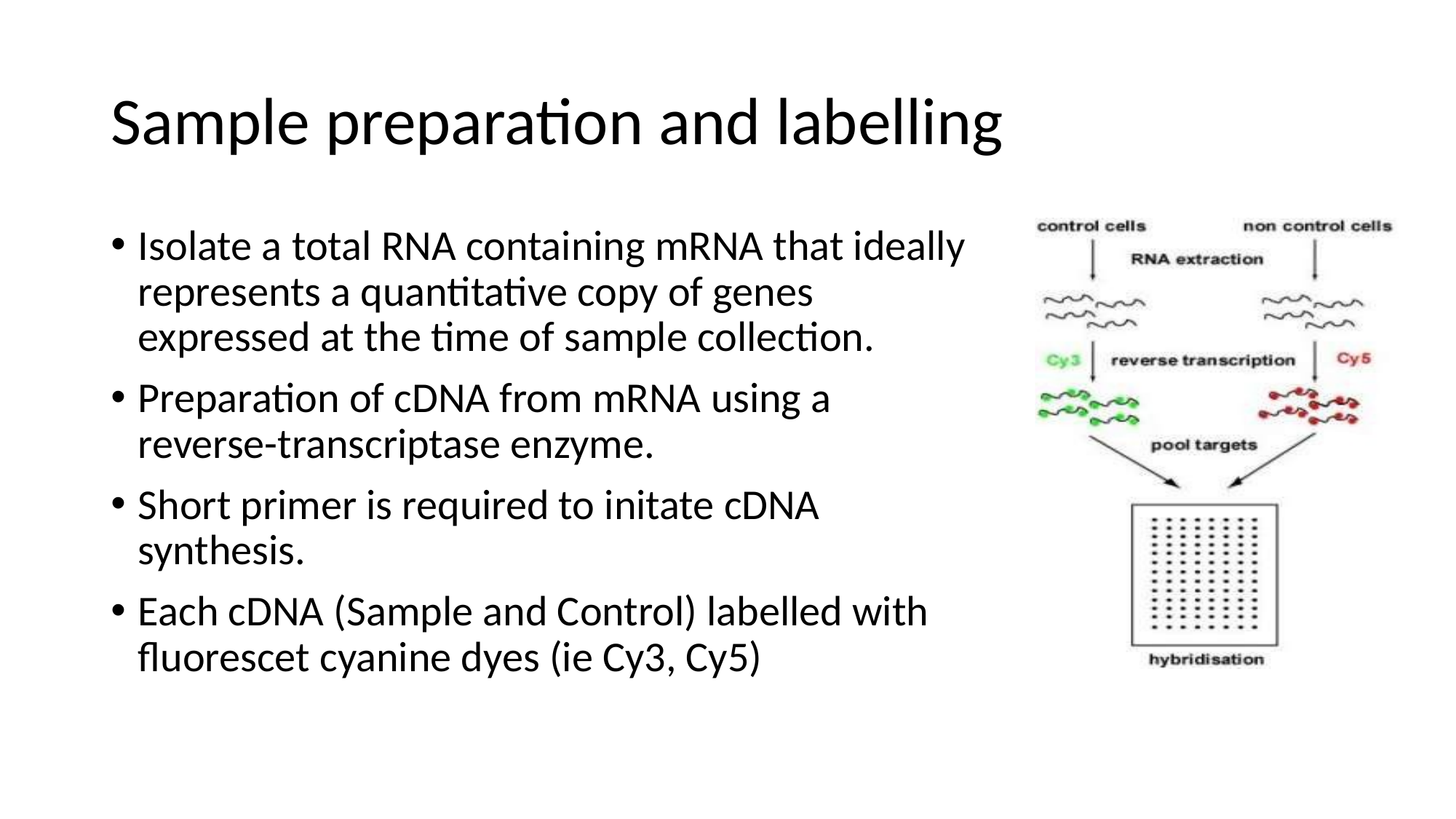

# Sample preparation and labelling
Isolate a total RNA containing mRNA that ideally represents a quantitative copy of genes expressed at the time of sample collection.
Preparation of cDNA from mRNA using a reverse-transcriptase enzyme.
Short primer is required to initate cDNA synthesis.
Each cDNA (Sample and Control) labelled with fluorescet cyanine dyes (ie Cy3, Cy5)